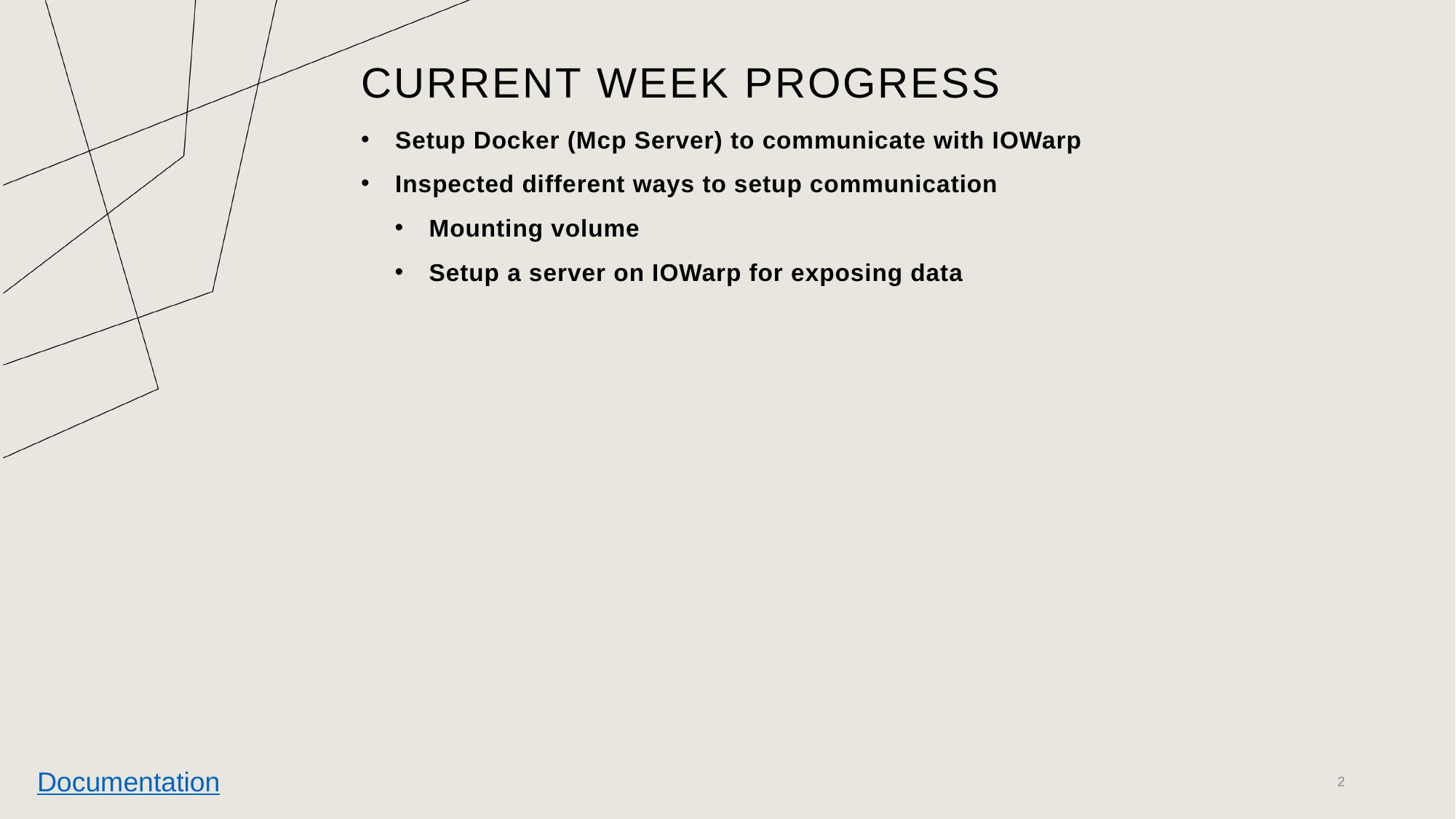

# Current Week Progress
Setup Docker (Mcp Server) to communicate with IOWarp
Inspected different ways to setup communication
Mounting volume
Setup a server on IOWarp for exposing data

Documentation
2